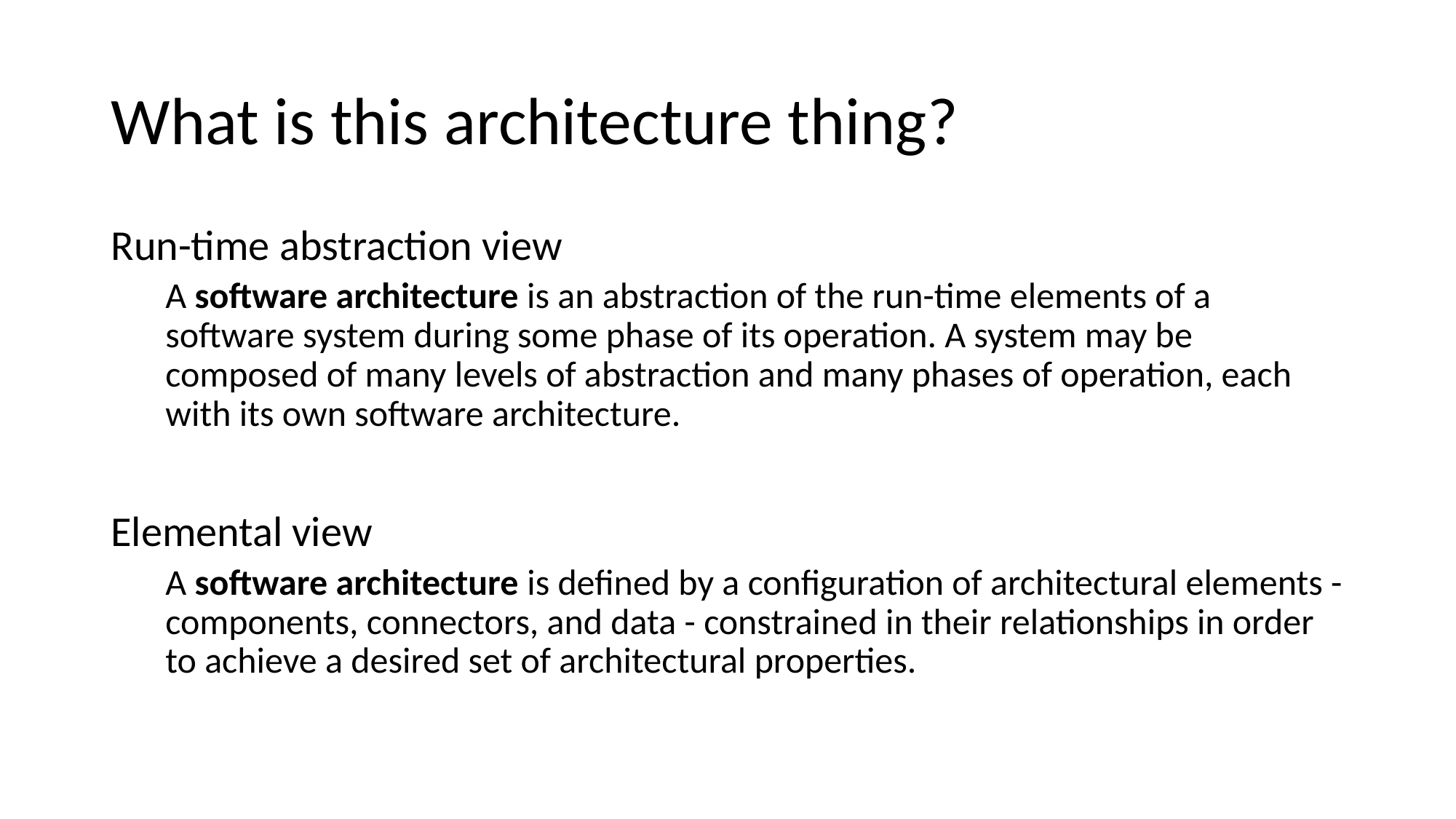

# What is this architecture thing?
Run-time abstraction view
A software architecture is an abstraction of the run-time elements of a software system during some phase of its operation. A system may be composed of many levels of abstraction and many phases of operation, each with its own software architecture.

Elemental view
A software architecture is defined by a configuration of architectural elements - components, connectors, and data - constrained in their relationships in order to achieve a desired set of architectural properties.